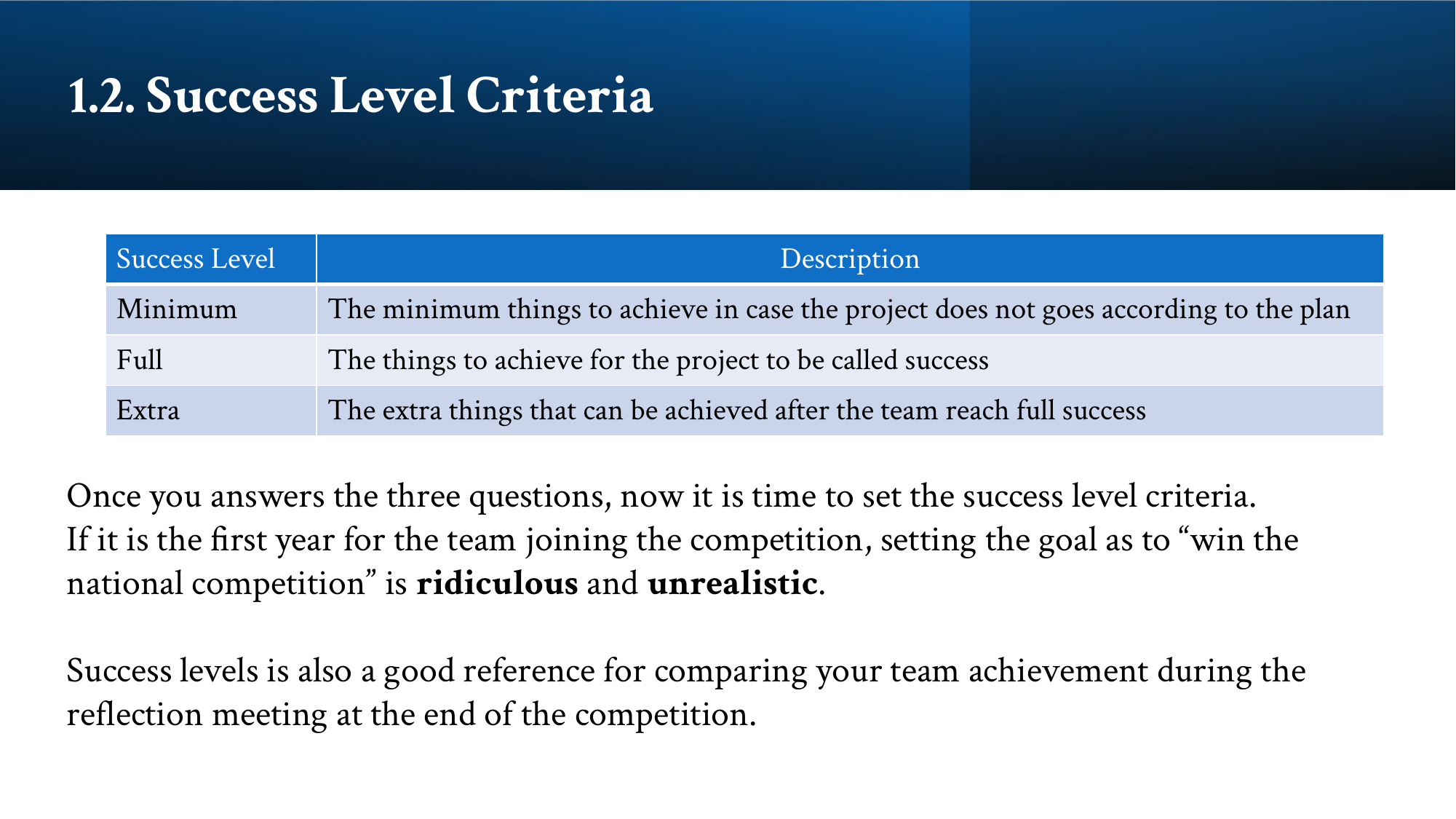

# 1.2. Success Level Criteria

Once you answers the three questions, now it is time to set the success level criteria.
If it is the first year for the team joining the competition, setting the goal as to “win the national competition” is ridiculous and unrealistic.

Success levels is also a good reference for comparing your team achievement during the reflection meeting at the end of the competition.
| Success Level | Description |
| --- | --- |
| Minimum | The minimum things to achieve in case the project does not goes according to the plan |
| Full | The things to achieve for the project to be called success |
| Extra | The extra things that can be achieved after the team reach full success |